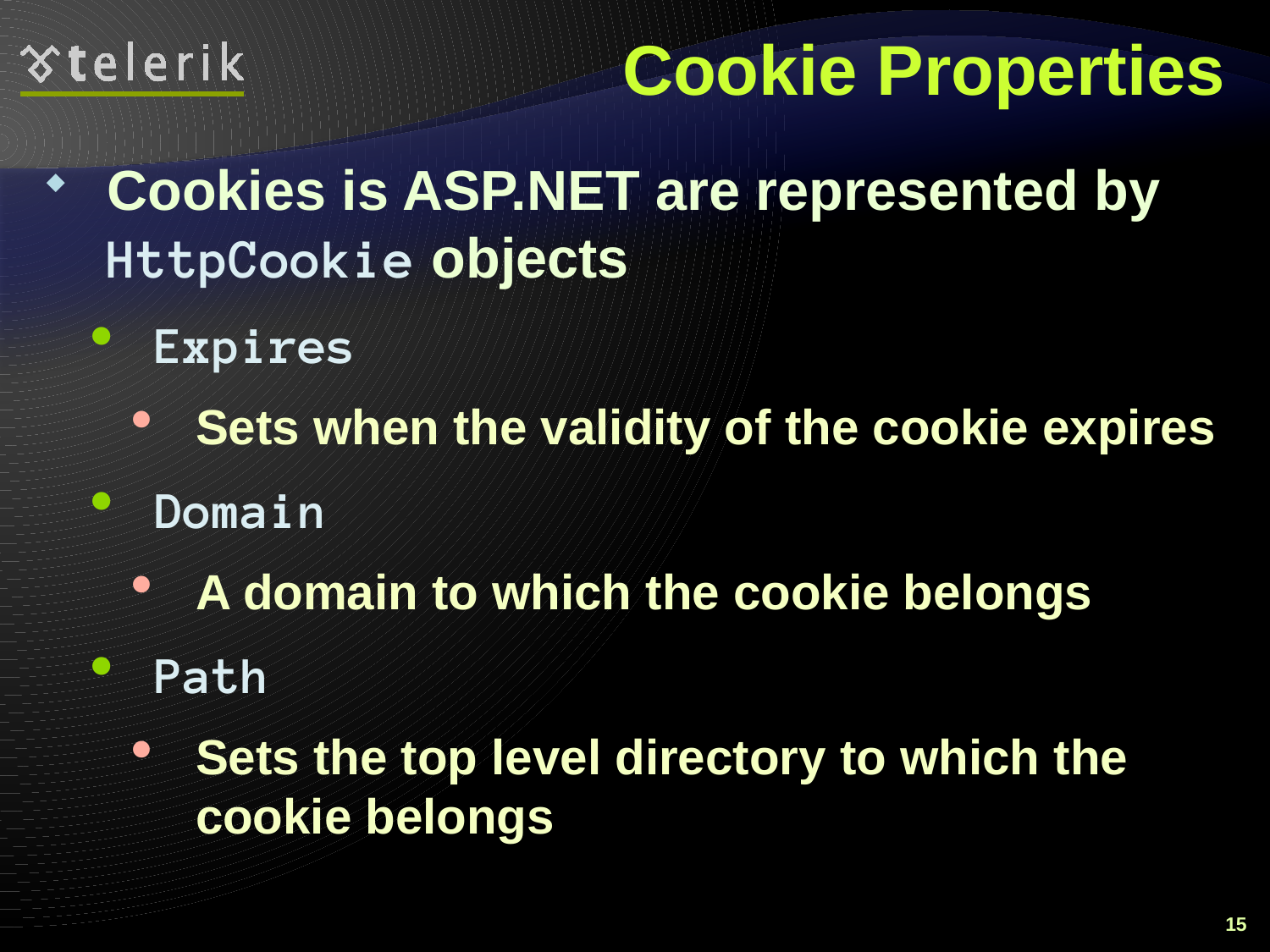

# Cookie Properties
Cookies is ASP.NET are represented by HttpCookie objects
Expires
Sets when the validity of the cookie expires
Domain
A domain to which the cookie belongs
Path
Sets the top level directory to which the cookie belongs
15